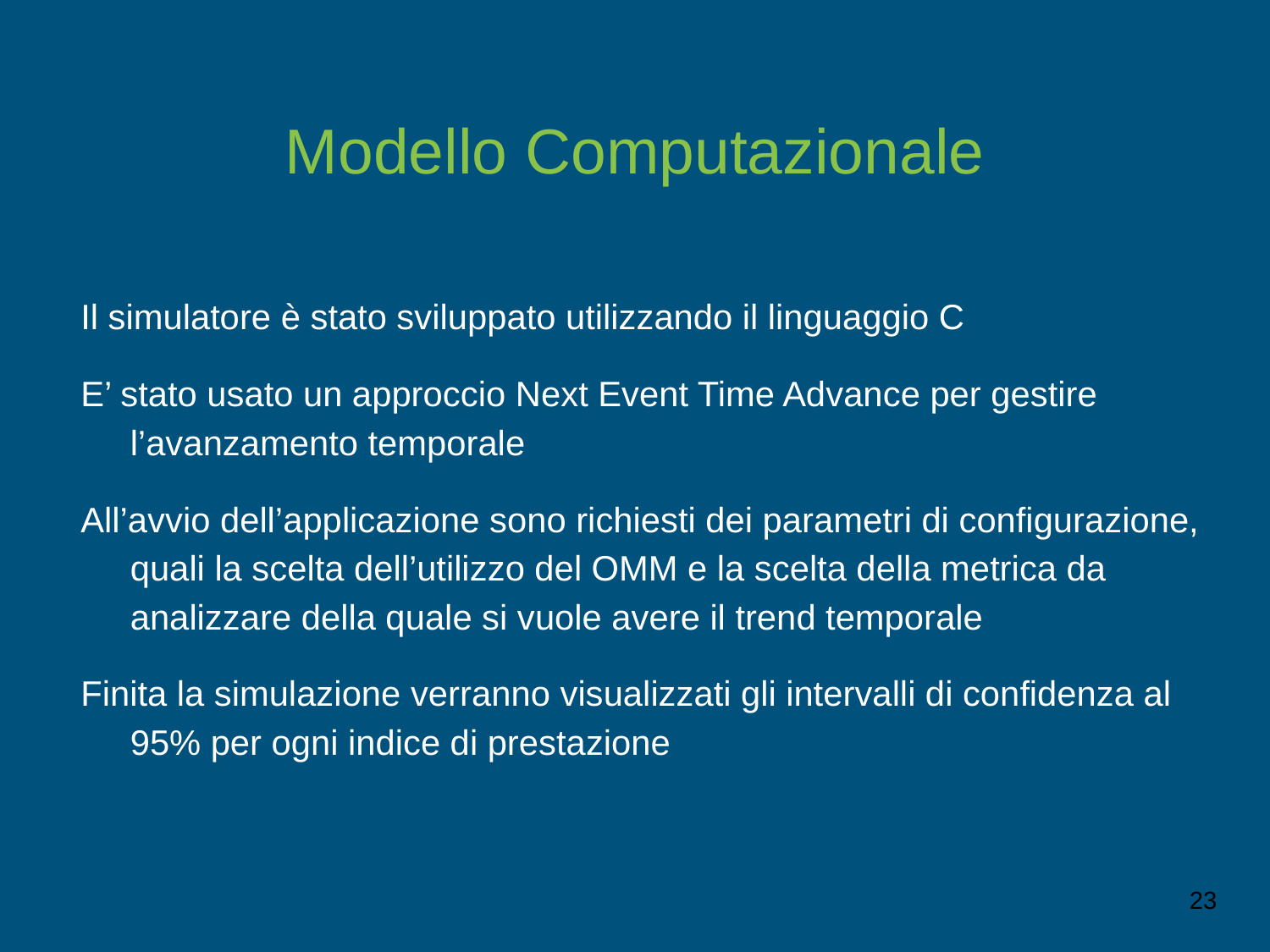

# Modello Computazionale
Il simulatore è stato sviluppato utilizzando il linguaggio C
E’ stato usato un approccio Next Event Time Advance per gestire l’avanzamento temporale
All’avvio dell’applicazione sono richiesti dei parametri di configurazione, quali la scelta dell’utilizzo del OMM e la scelta della metrica da analizzare della quale si vuole avere il trend temporale
Finita la simulazione verranno visualizzati gli intervalli di confidenza al 95% per ogni indice di prestazione
23